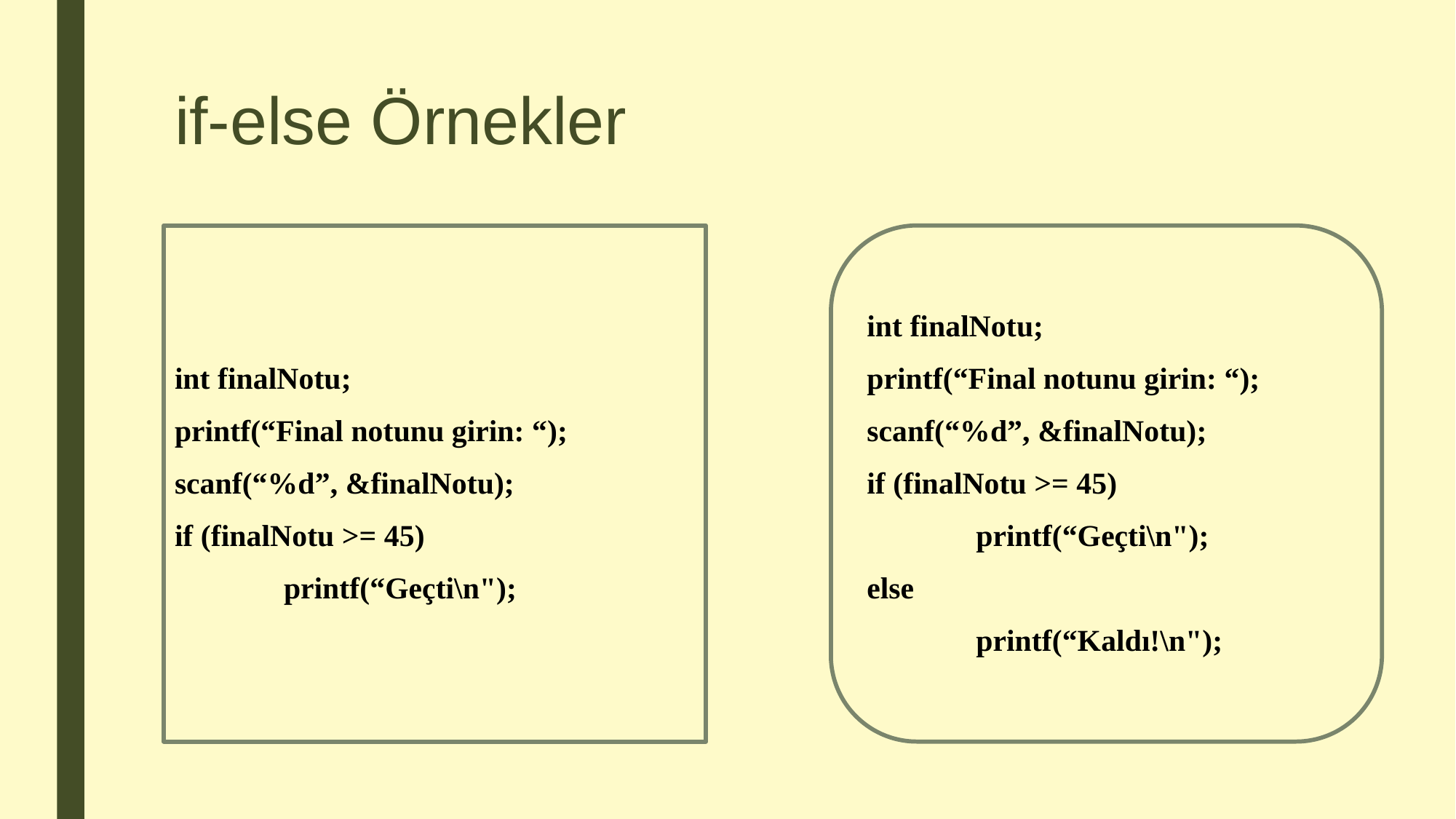

# if-else Örnekler
int finalNotu;
printf(“Final notunu girin: “);
scanf(“%d”, &finalNotu);
if (finalNotu >= 45)
	printf(“Geçti\n");
int finalNotu;
printf(“Final notunu girin: “);
scanf(“%d”, &finalNotu);
if (finalNotu >= 45)
	printf(“Geçti\n");
else
	printf(“Kaldı!\n");